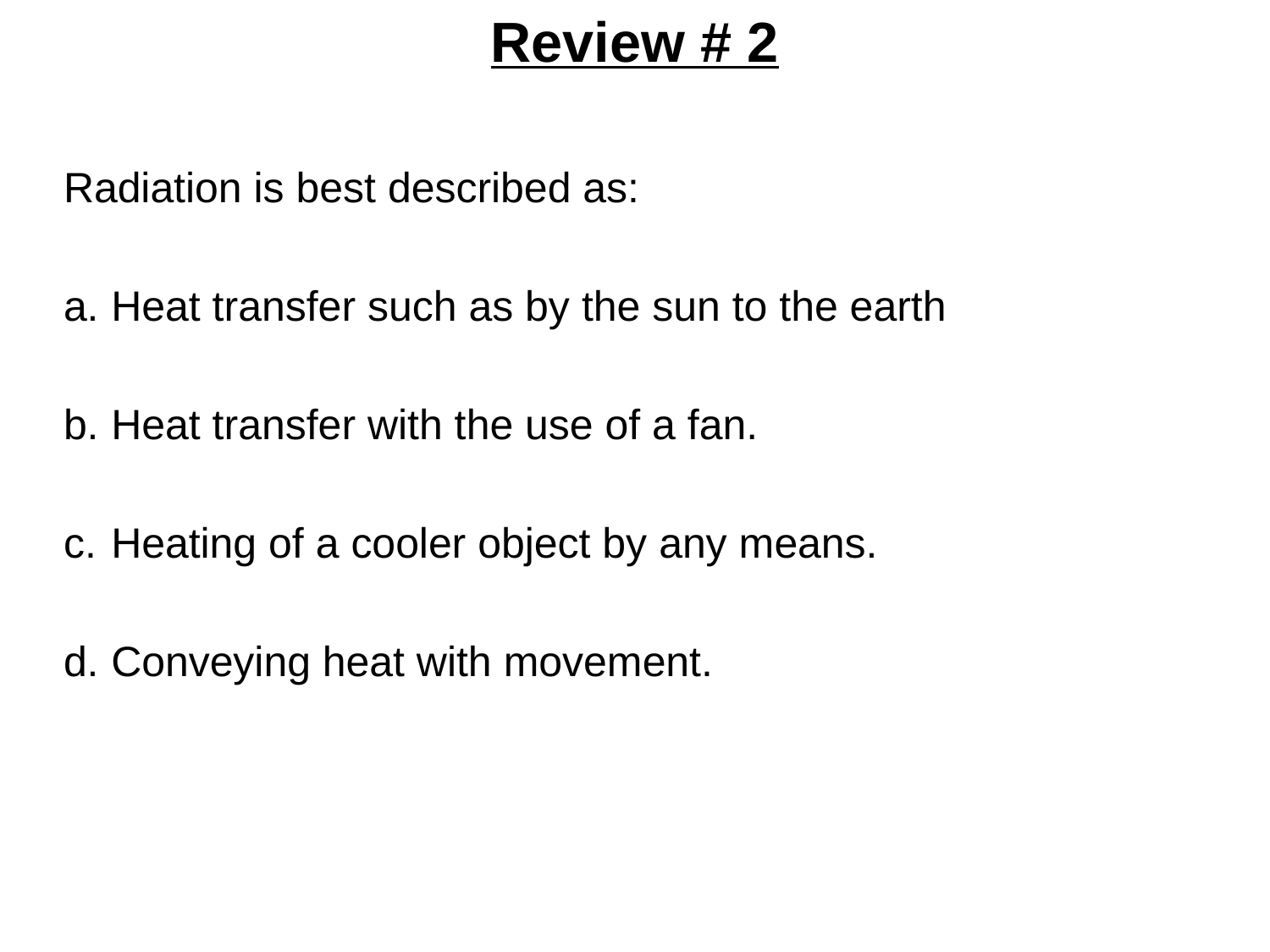

Review # 2

Radiation is best described as:

Heat transfer such as by the sun to the earth

Heat transfer with the use of a fan.

Heating of a cooler object by any means.

Conveying heat with movement.